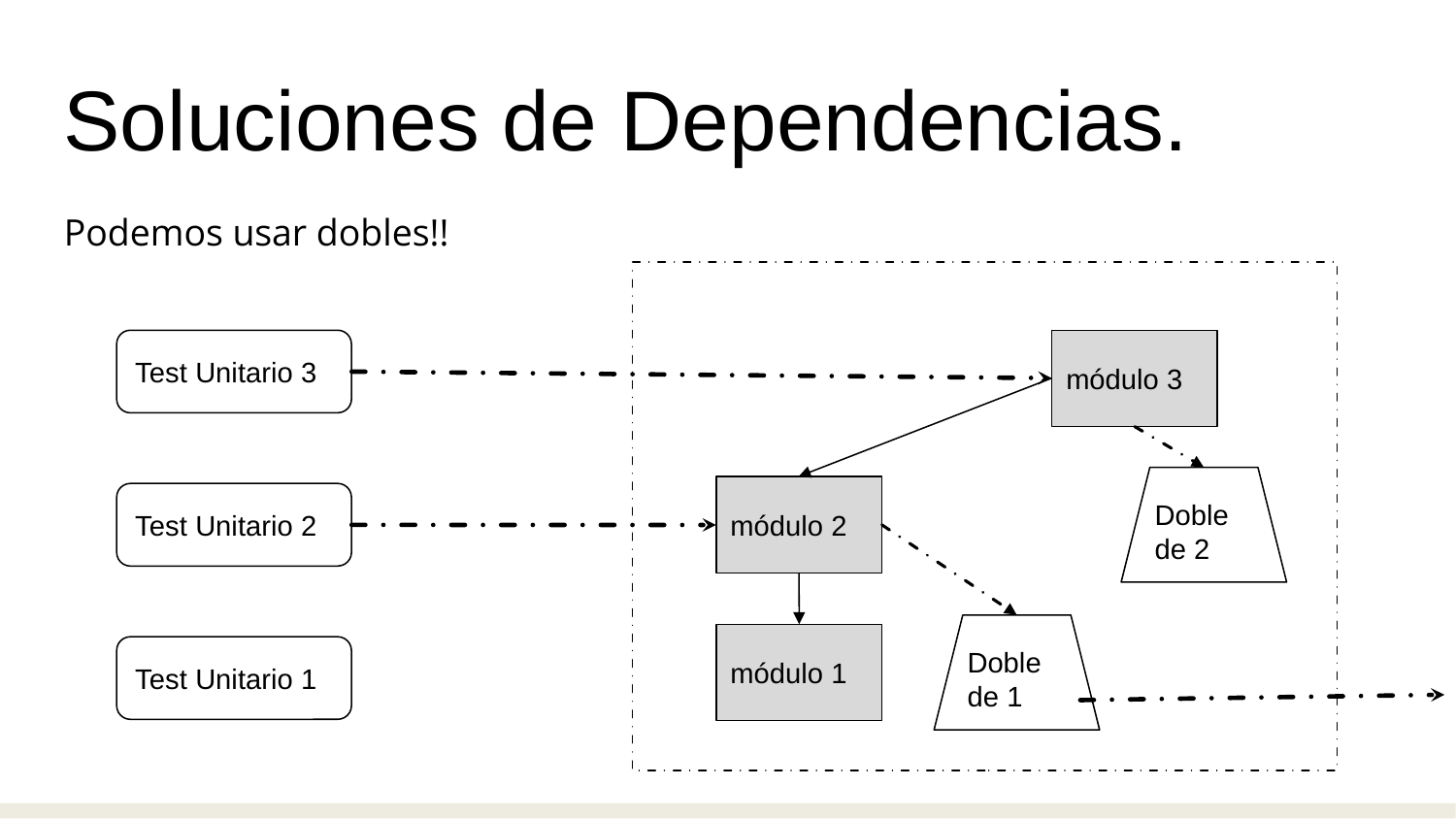

Soluciones de Dependencias.
Podemos usar dobles!!

Test Unitario 3
módulo 3

Doble de 2
módulo 2
Test Unitario 2

Doble de 1
módulo 1
Test Unitario 1